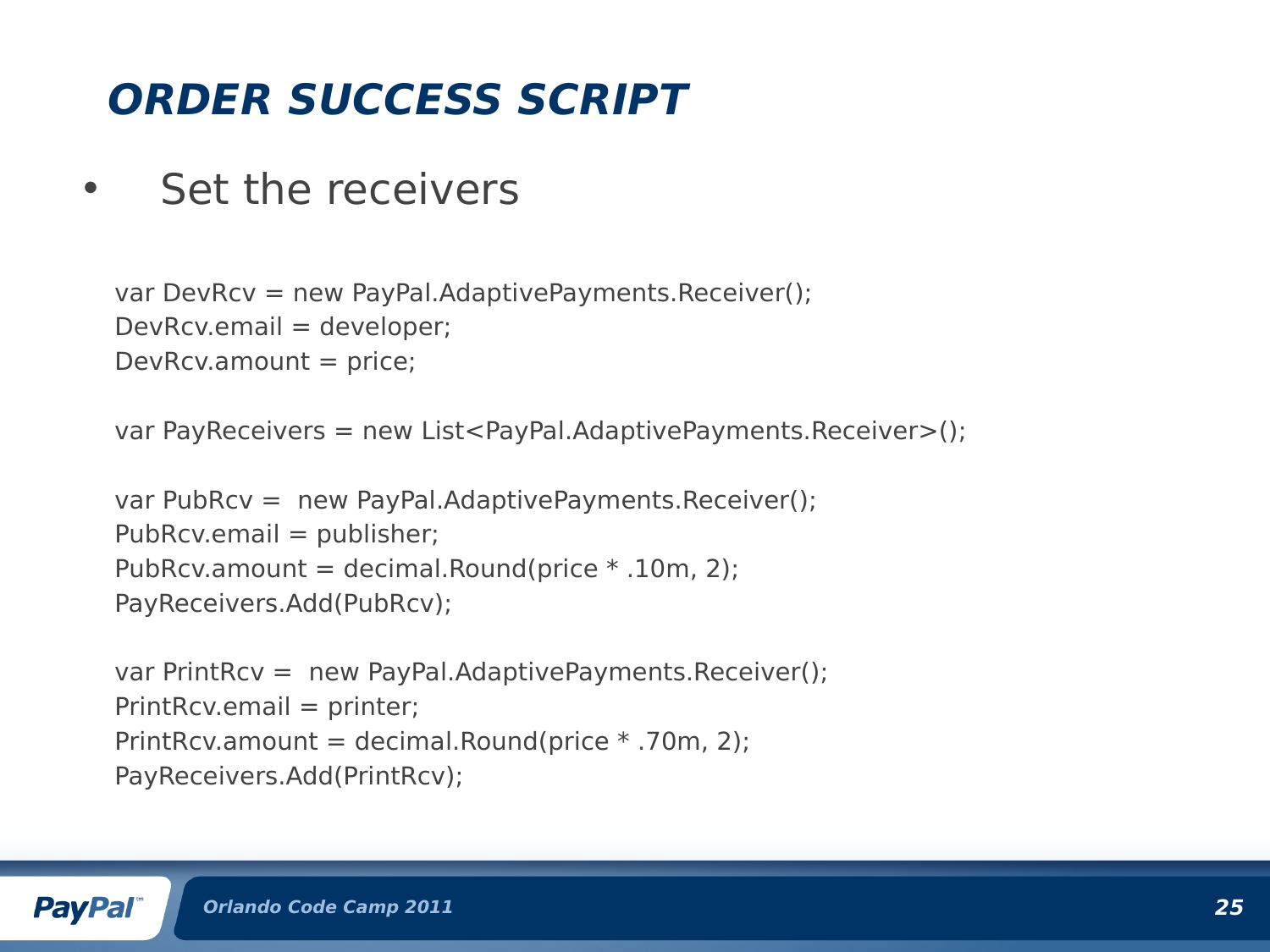

# Order Success script
 Set the receivers

    var DevRcv = new PayPal.AdaptivePayments.Receiver();
    DevRcv.email = developer;
    DevRcv.amount = price;

    var PayReceivers = new List<PayPal.AdaptivePayments.Receiver>();

    var PubRcv =  new PayPal.AdaptivePayments.Receiver();
    PubRcv.email = publisher;
    PubRcv.amount = decimal.Round(price * .10m, 2);
    PayReceivers.Add(PubRcv);

    var PrintRcv =  new PayPal.AdaptivePayments.Receiver();
    PrintRcv.email = printer;
    PrintRcv.amount = decimal.Round(price * .70m, 2);
    PayReceivers.Add(PrintRcv);

Orlando Code Camp 2011
25